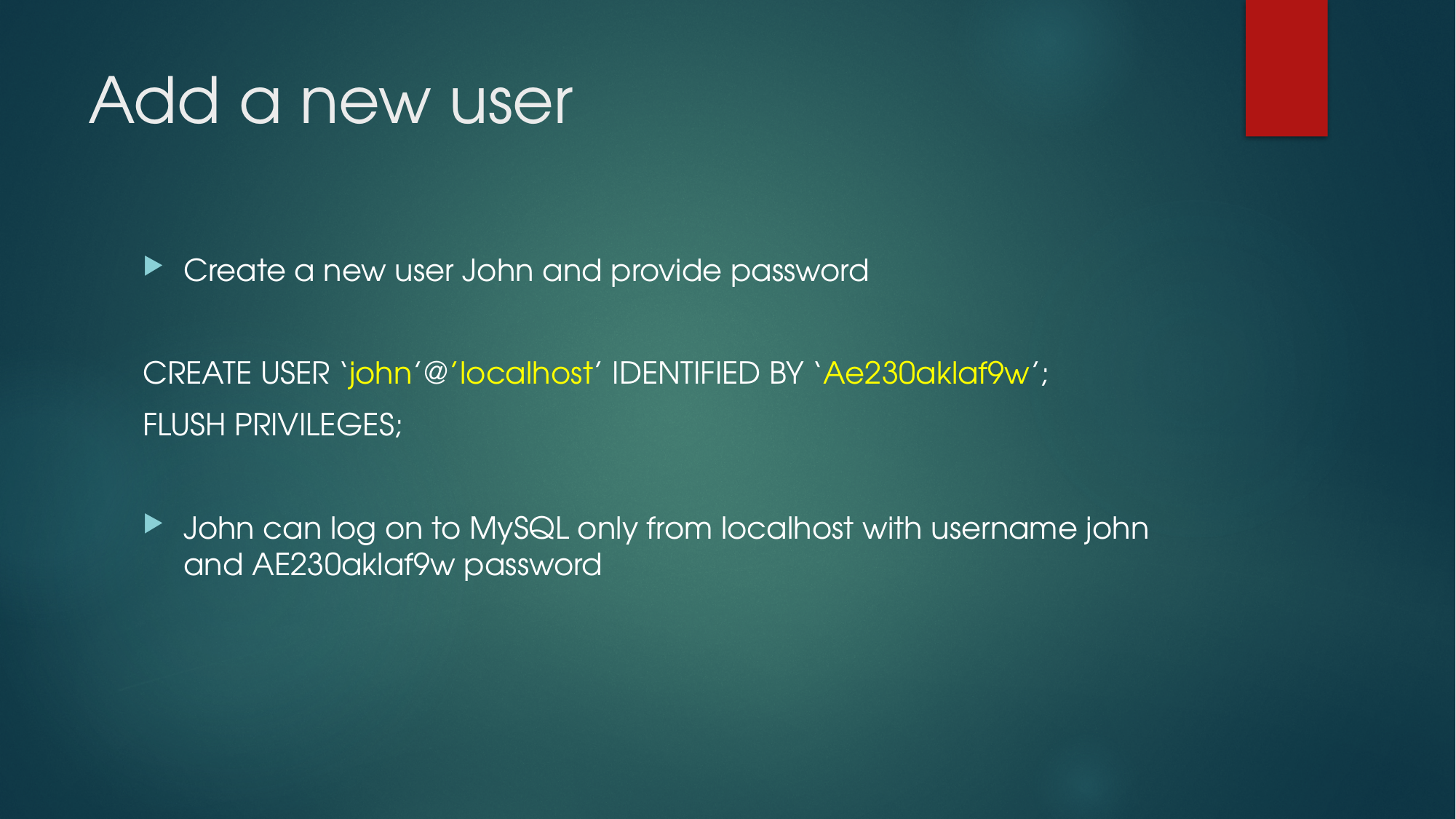

# Add a new user
Create a new user John and provide password

CREATE USER ‘john’@’localhost’ IDENTIFIED BY ‘Ae230aklaf9w’;
FLUSH PRIVILEGES;

John can log on to MySQL only from localhost with username john and AE230aklaf9w password